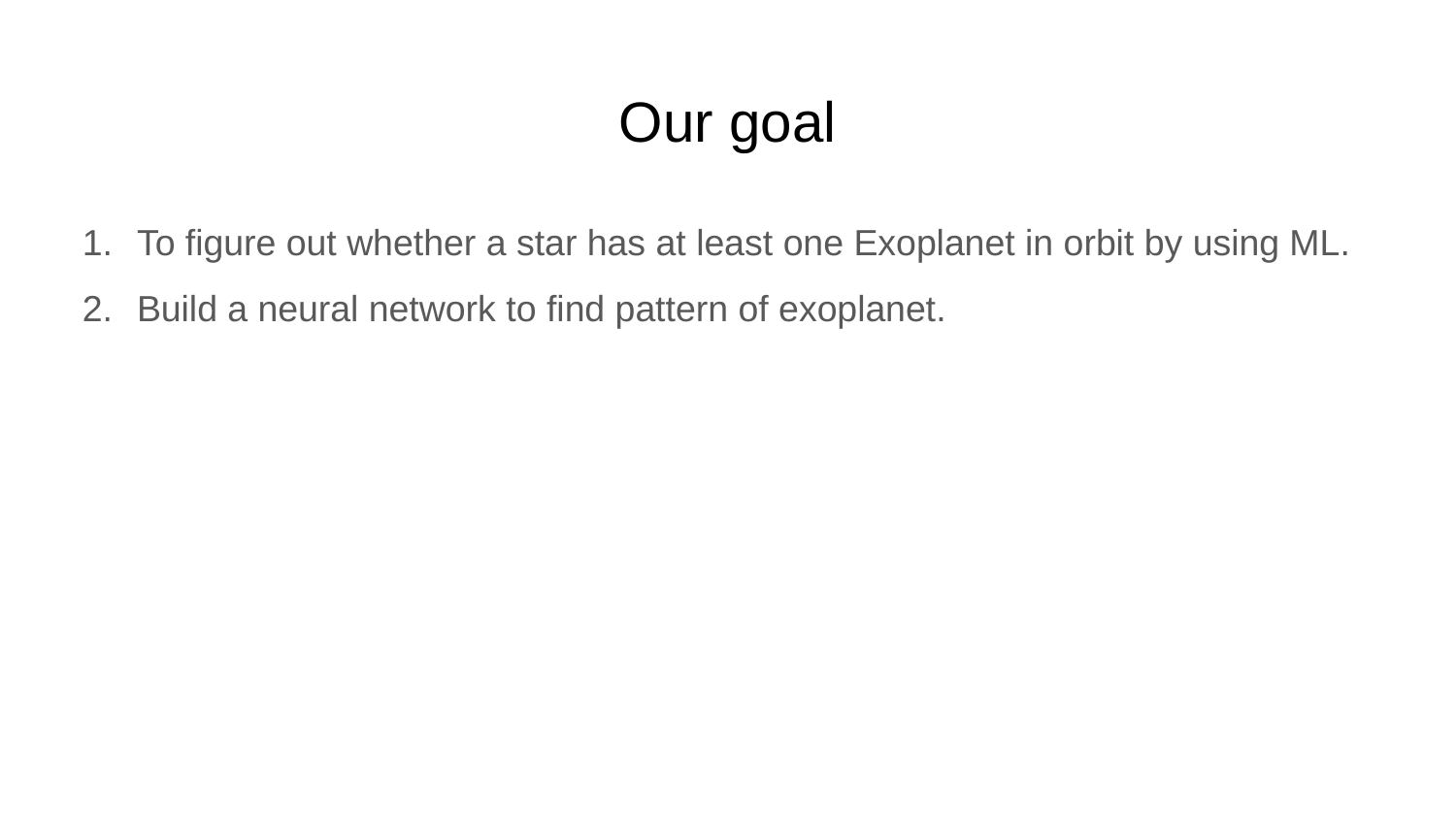

# Our goal
To figure out whether a star has at least one Exoplanet in orbit by using ML.
Build a neural network to find pattern of exoplanet.